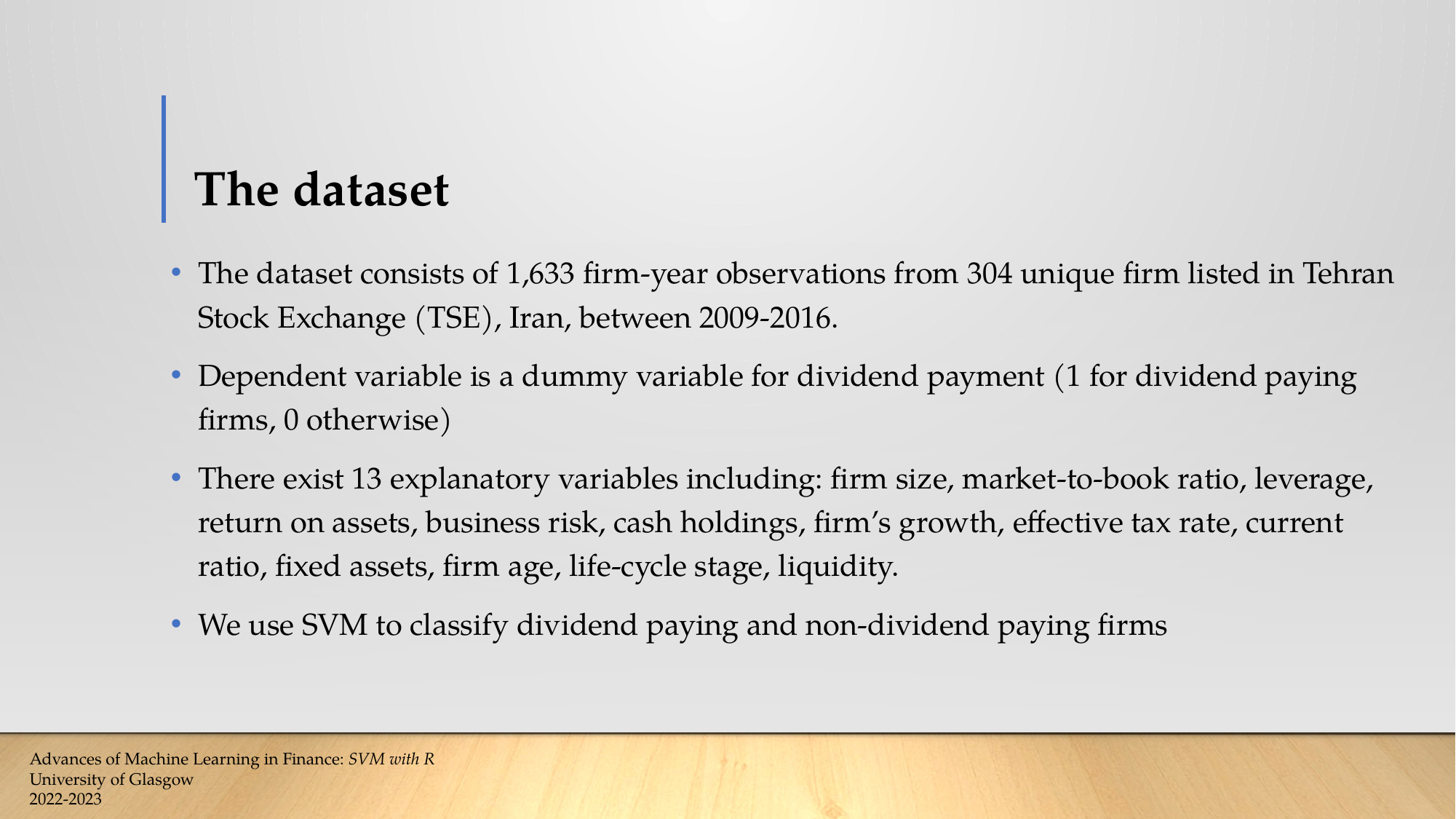

# The dataset
The dataset consists of 1,633 firm-year observations from 304 unique firm listed in Tehran Stock Exchange (TSE), Iran, between 2009-2016.
Dependent variable is a dummy variable for dividend payment (1 for dividend paying firms, 0 otherwise)
There exist 13 explanatory variables including: firm size, market-to-book ratio, leverage, return on assets, business risk, cash holdings, firm’s growth, effective tax rate, current ratio, fixed assets, firm age, life-cycle stage, liquidity.
We use SVM to classify dividend paying and non-dividend paying firms
Advances of Machine Learning in Finance: SVM with R
University of Glasgow
2022-2023